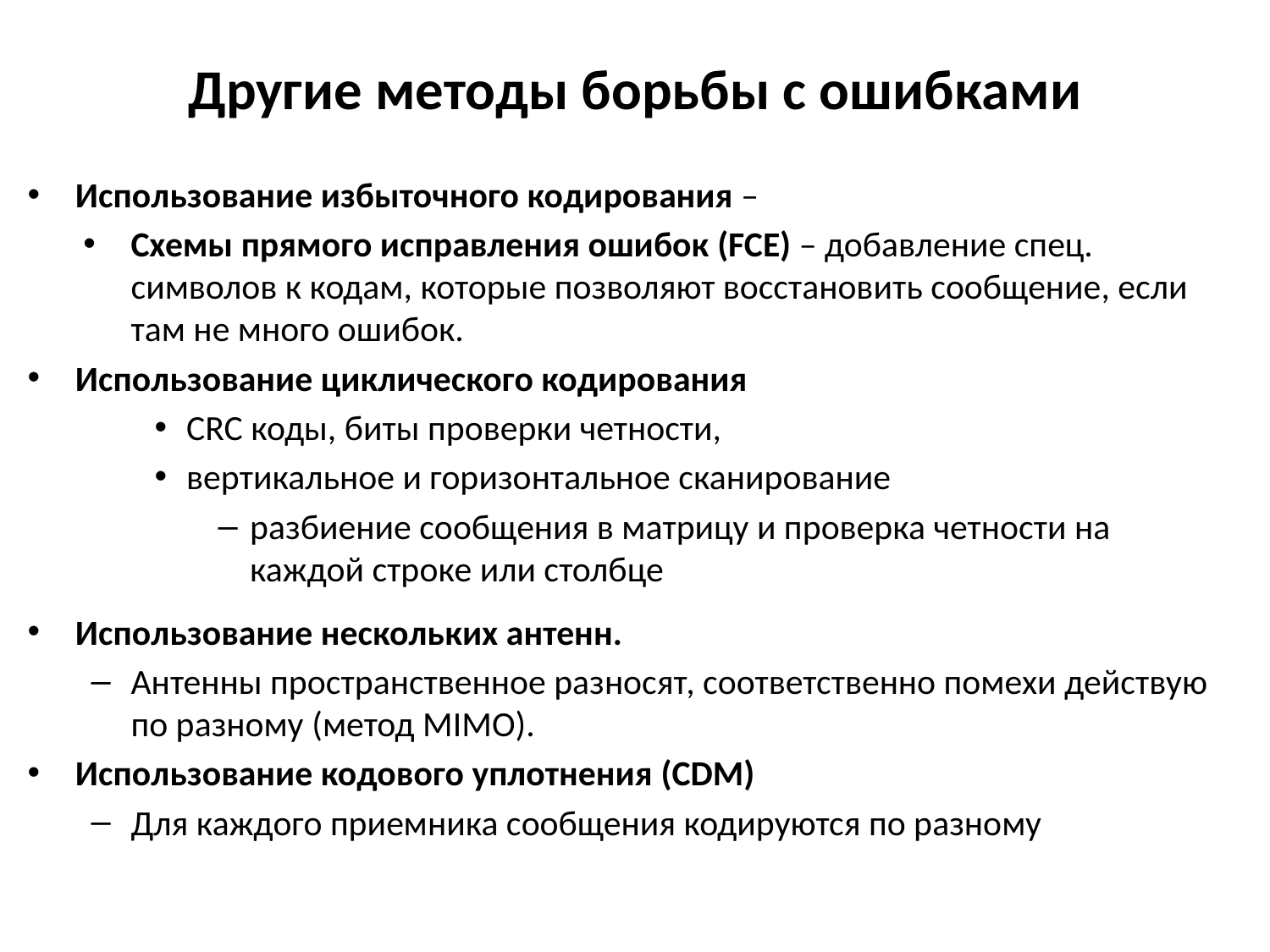

# Другие методы борьбы с ошибками
Использование избыточного кодирования –
Схемы прямого исправления ошибок (FCE) – добавление спец. символов к кодам, которые позволяют восстановить сообщение, если там не много ошибок.
Использование циклического кодирования
CRC коды, биты проверки четности,
вертикальное и горизонтальное сканирование
разбиение сообщения в матрицу и проверка четности на каждой строке или столбце
Использование нескольких антенн.
Антенны пространственное разносят, соответственно помехи действую по разному (метод MIMO).
Использование кодового уплотнения (CDM)
Для каждого приемника сообщения кодируются по разному